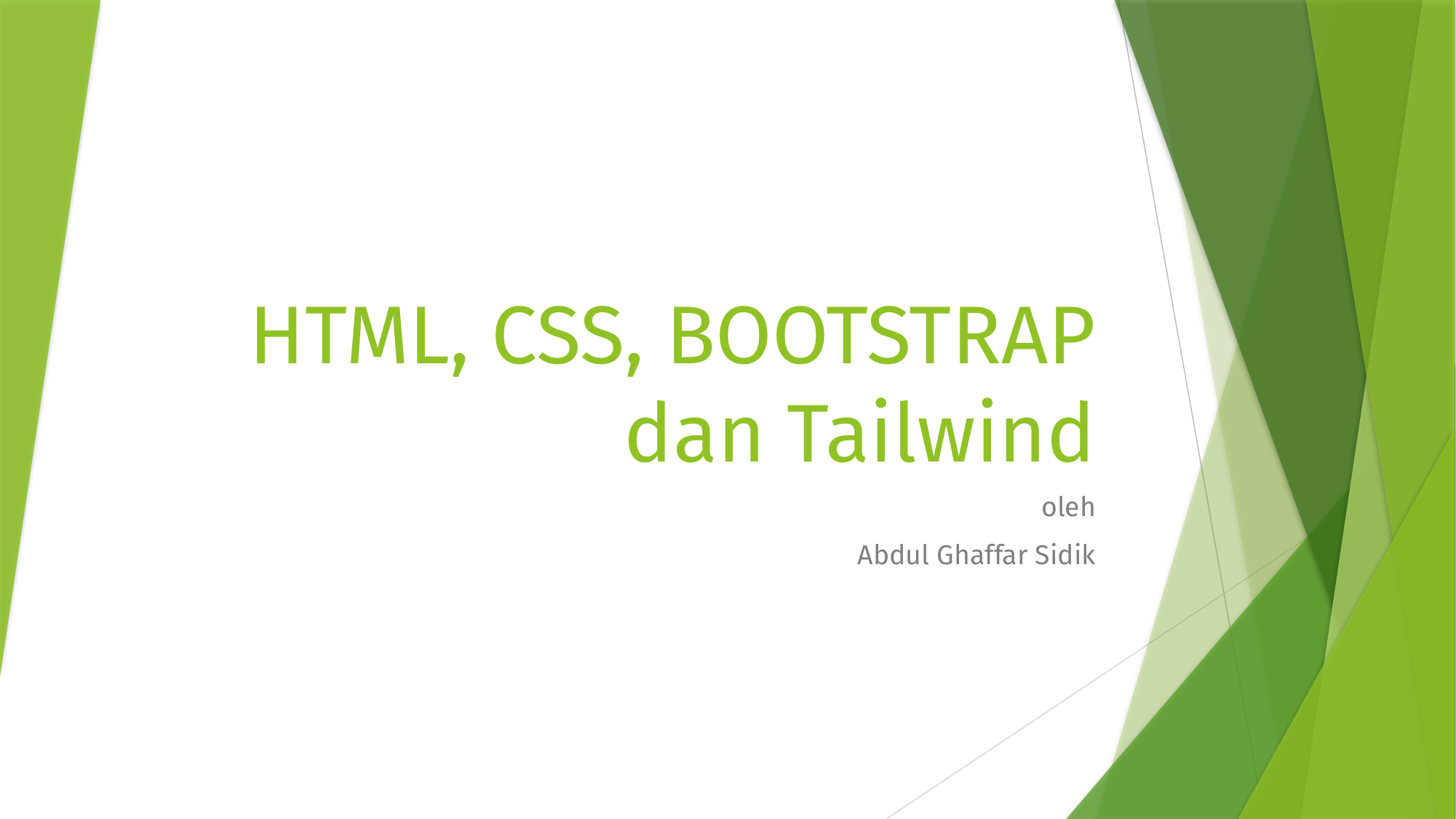

# HTML, CSS, BOOTSTRAP dan Tailwind
oleh
Abdul Ghaffar Sidik